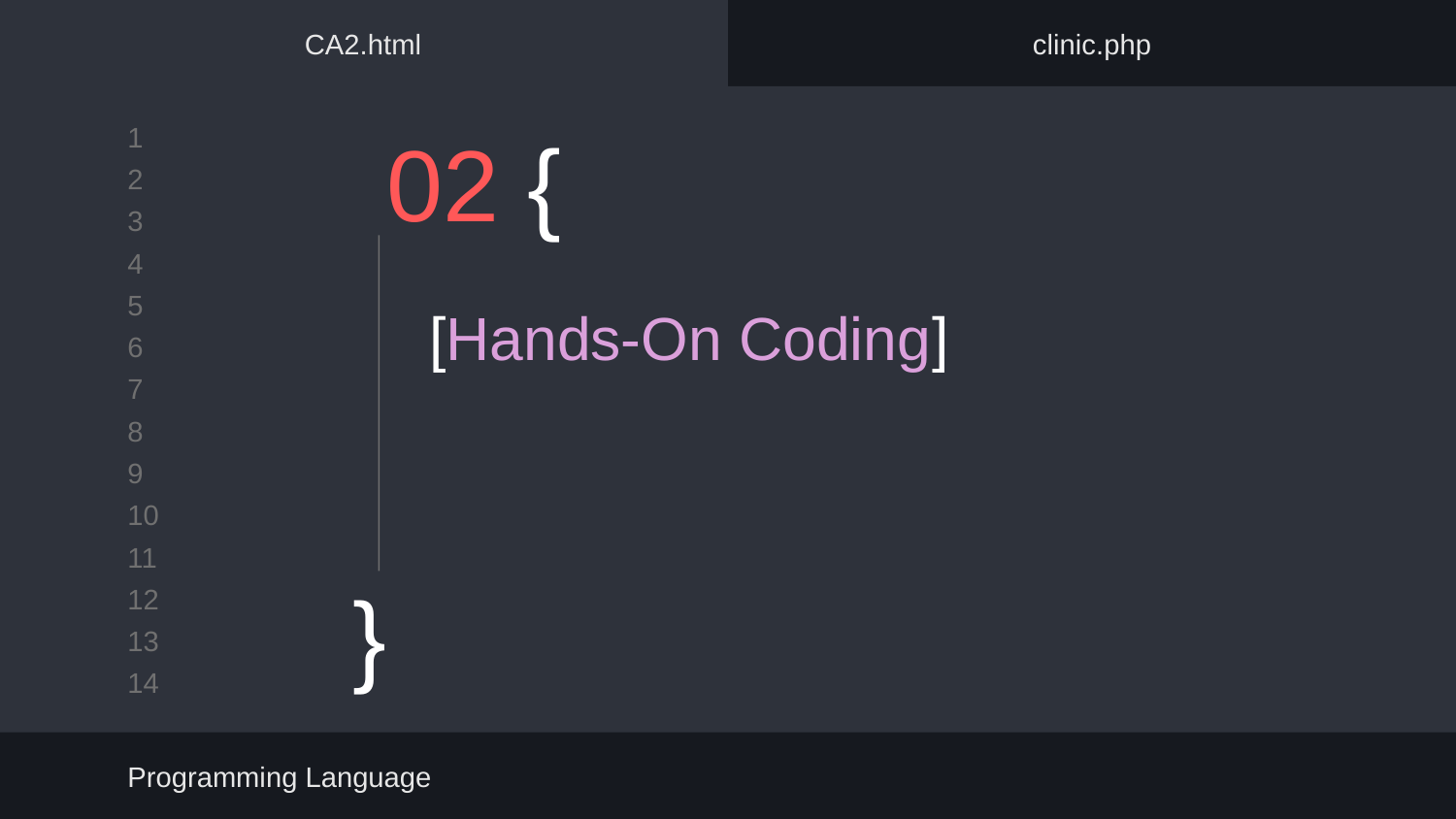

CA2.html
clinic.php
# 02 {
[Hands-On Coding]
}
Programming Language